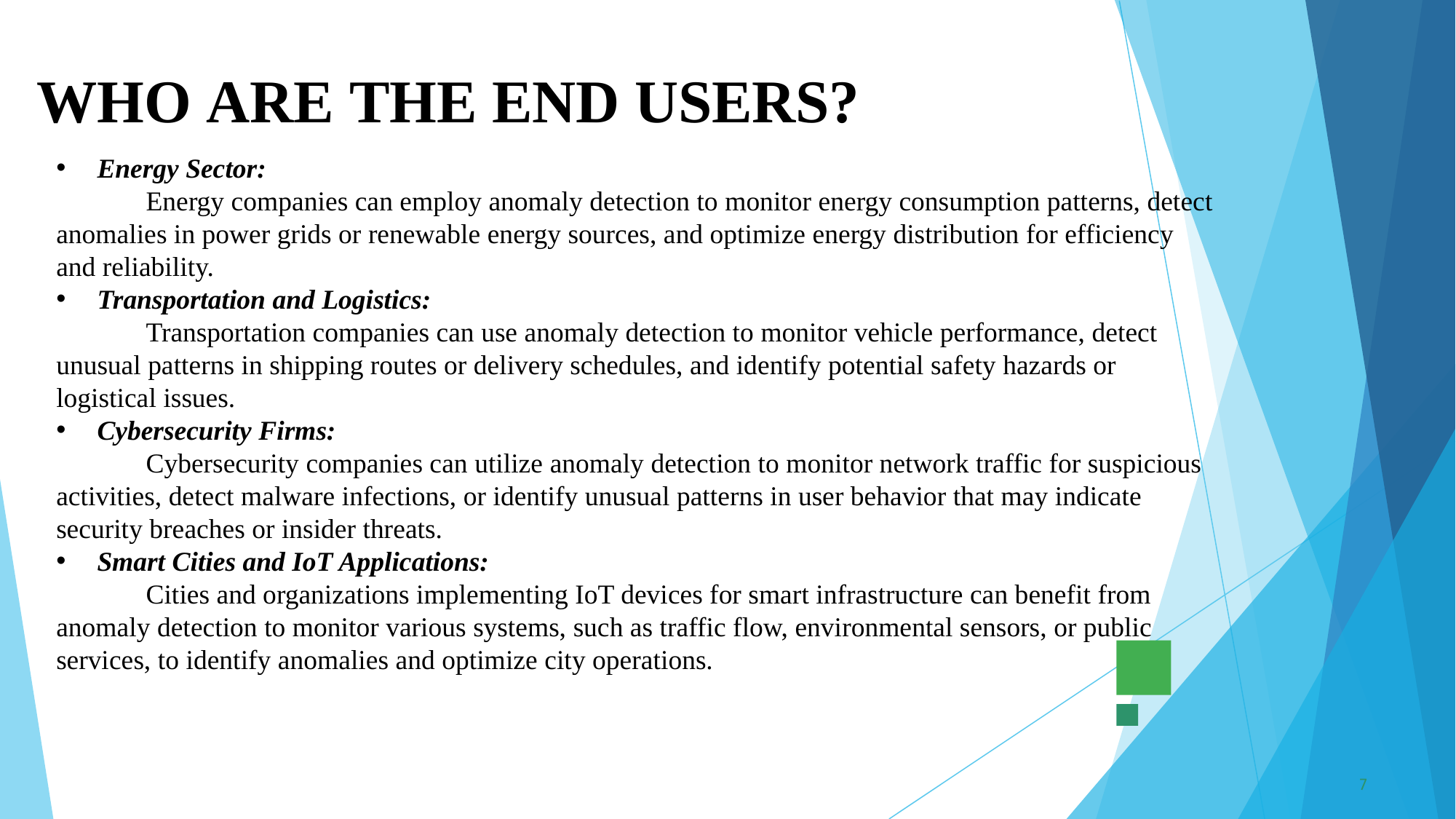

# WHO ARE THE END USERS?
Energy Sector:
             Energy companies can employ anomaly detection to monitor energy consumption patterns, detect anomalies in power grids or renewable energy sources, and optimize energy distribution for efficiency and reliability.
Transportation and Logistics:
             Transportation companies can use anomaly detection to monitor vehicle performance, detect unusual patterns in shipping routes or delivery schedules, and identify potential safety hazards or logistical issues.
Cybersecurity Firms:
             Cybersecurity companies can utilize anomaly detection to monitor network traffic for suspicious activities, detect malware infections, or identify unusual patterns in user behavior that may indicate security breaches or insider threats.
Smart Cities and IoT Applications:
             Cities and organizations implementing IoT devices for smart infrastructure can benefit from anomaly detection to monitor various systems, such as traffic flow, environmental sensors, or public services, to identify anomalies and optimize city operations.

7